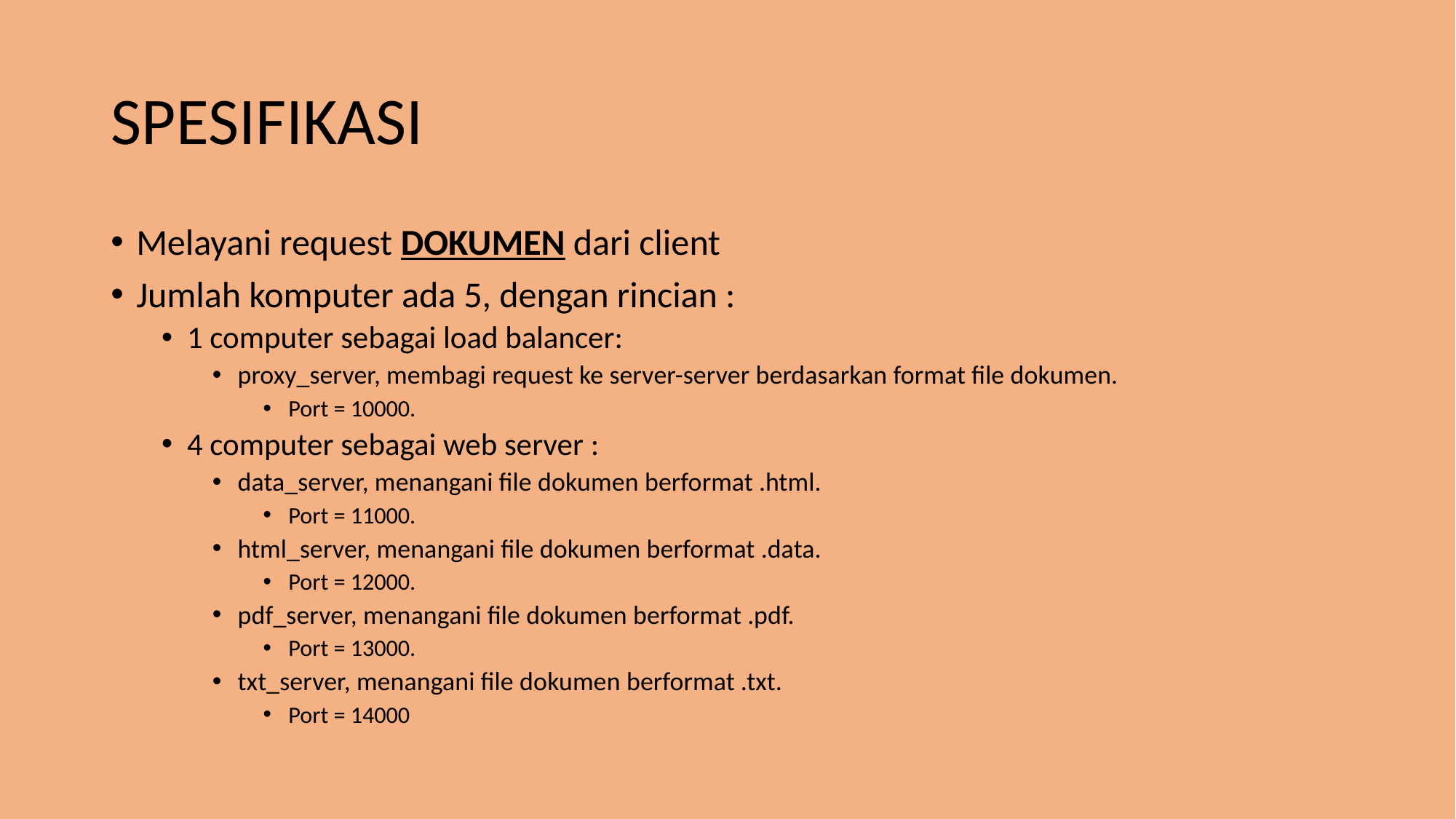

# SPESIFIKASI
Melayani request DOKUMEN dari client
Jumlah komputer ada 5, dengan rincian :
1 computer sebagai load balancer:
proxy_server, membagi request ke server-server berdasarkan format file dokumen.
Port = 10000.
4 computer sebagai web server :
data_server, menangani file dokumen berformat .html.
Port = 11000.
html_server, menangani file dokumen berformat .data.
Port = 12000.
pdf_server, menangani file dokumen berformat .pdf.
Port = 13000.
txt_server, menangani file dokumen berformat .txt.
Port = 14000